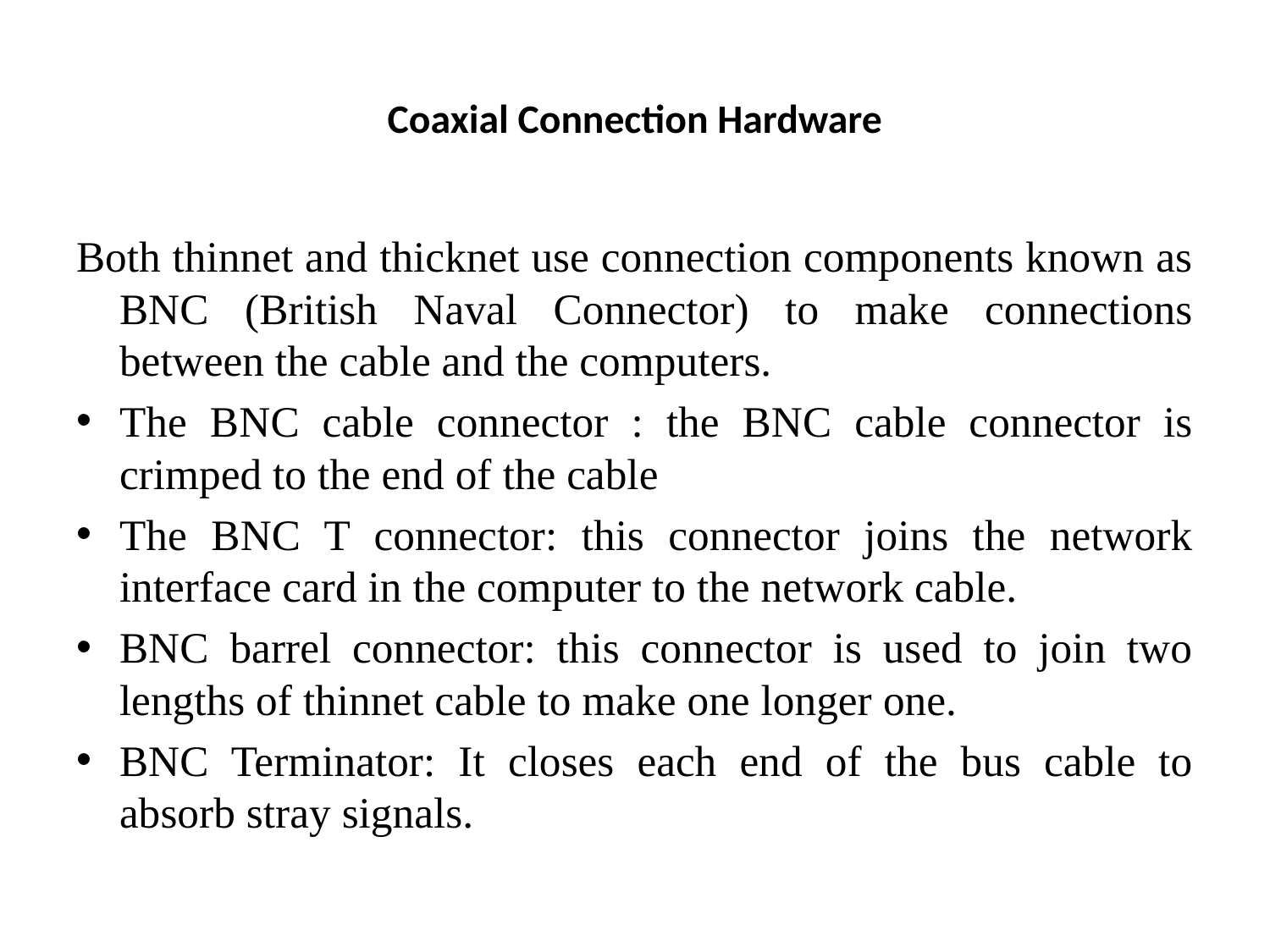

# Coaxial Connection Hardware
Both thinnet and thicknet use connection components known as BNC (British Naval Connector) to make connections between the cable and the computers.
The BNC cable connector : the BNC cable connector is crimped to the end of the cable
The BNC T connector: this connector joins the network interface card in the computer to the network cable.
BNC barrel connector: this connector is used to join two lengths of thinnet cable to make one longer one.
BNC Terminator: It closes each end of the bus cable to absorb stray signals.